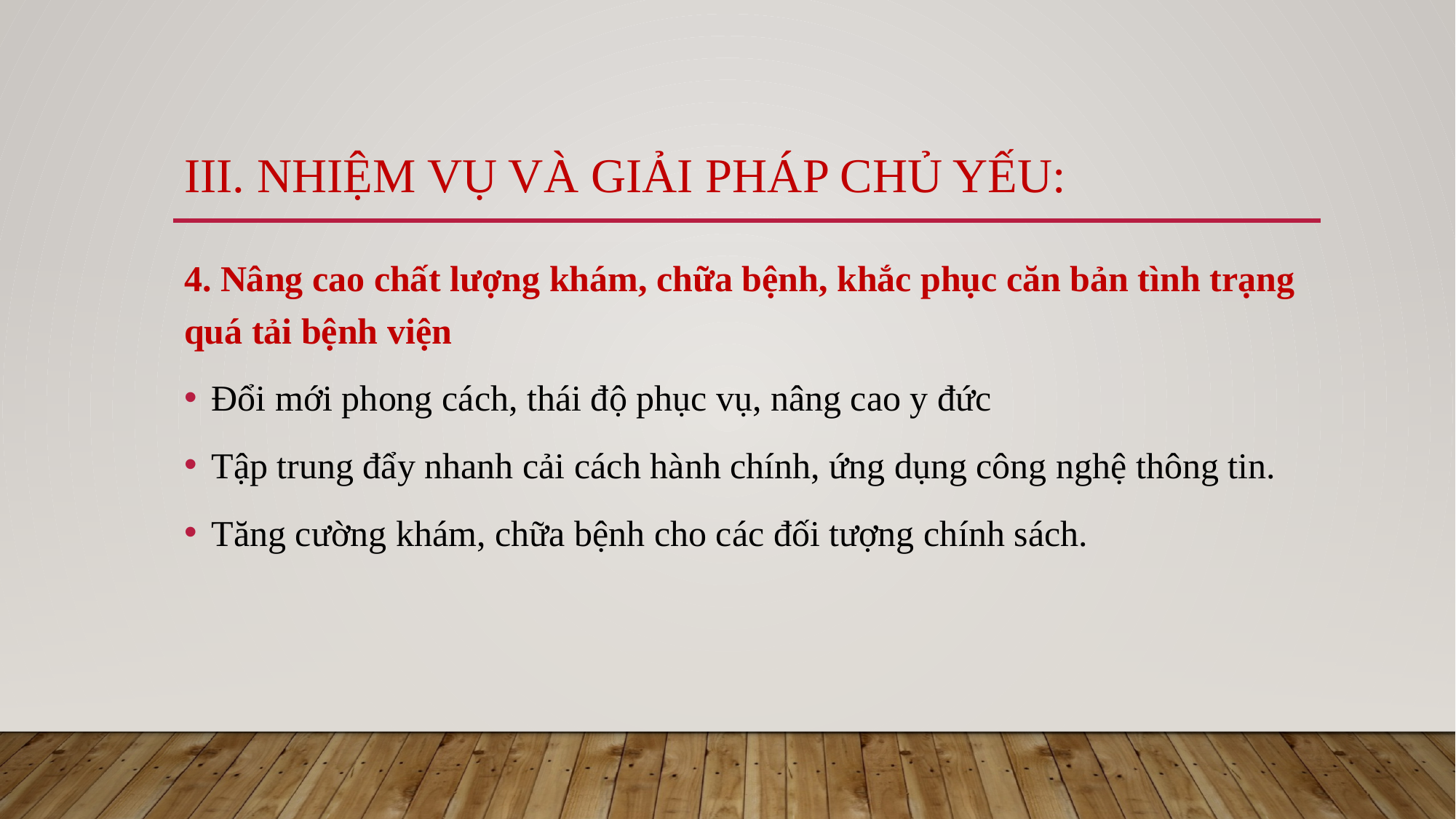

III. Nhiệm vụ và giải pháp chủ yếu:
4. Nâng cao chất lượng khám, chữa bệnh, khắc phục căn bản tình trạng quá tải bệnh viện
Đổi mới phong cách, thái độ phục vụ, nâng cao y đức
Tập trung đẩy nhanh cải cách hành chính, ứng dụng công nghệ thông tin.
Tăng cường khám, chữa bệnh cho các đối tượng chính sách.